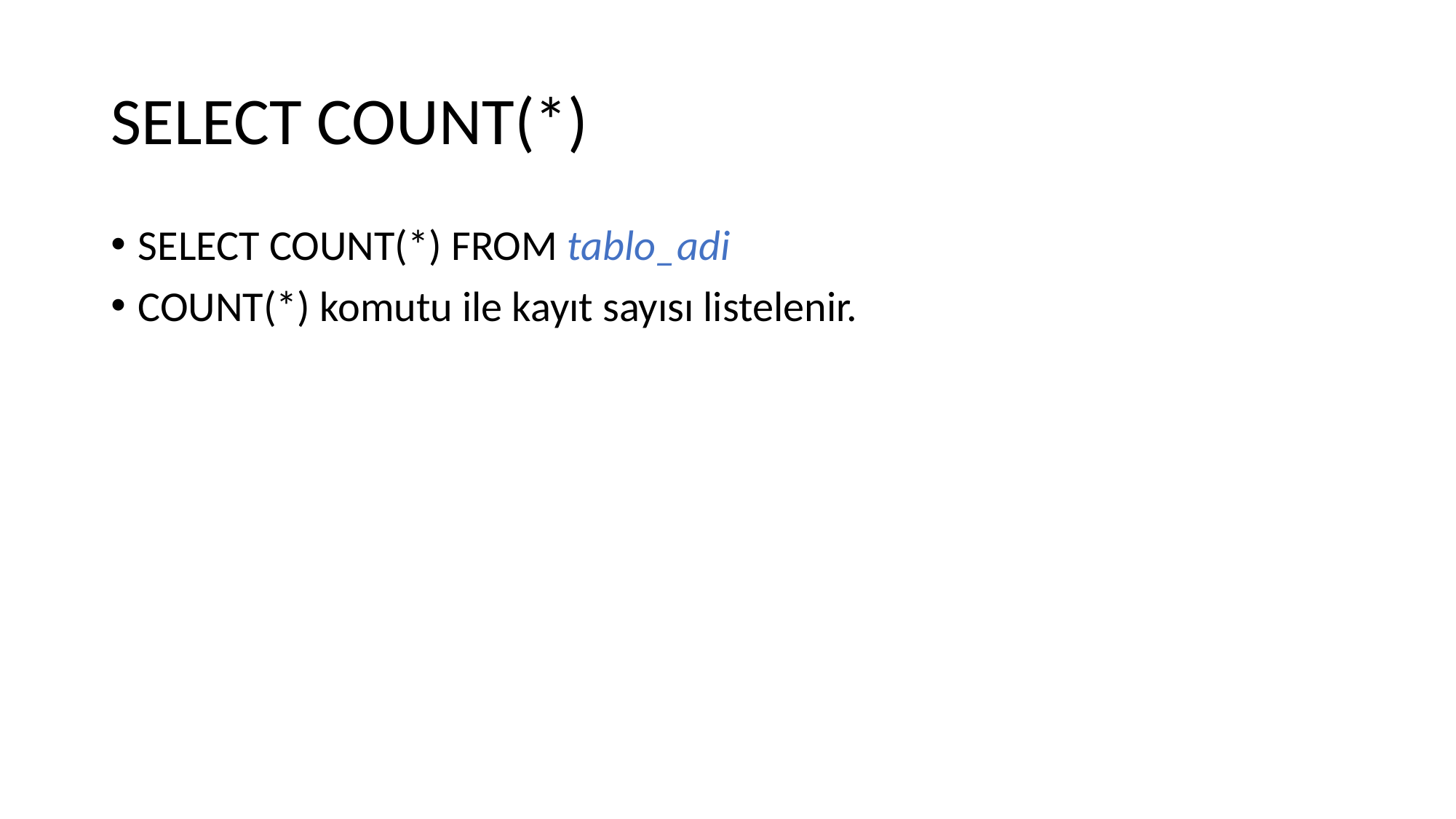

# SELECT COUNT(*)
SELECT COUNT(*) FROM tablo_adi
COUNT(*) komutu ile kayıt sayısı listelenir.